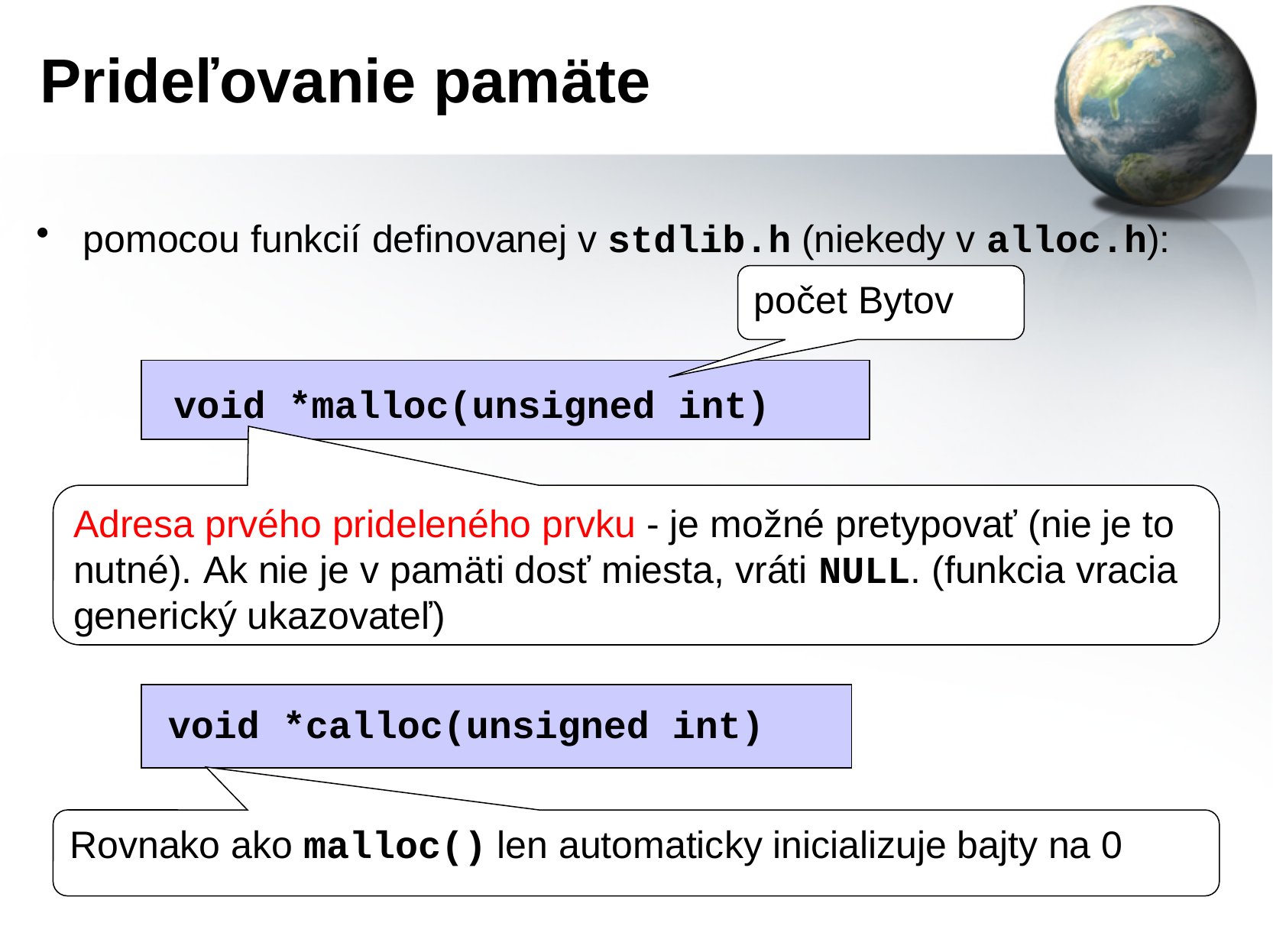

# Prideľovanie pamäte
pomocou funkcií definovanej v stdlib.h (niekedy v alloc.h):

počet Bytov

void *malloc(unsigned int)
Adresa prvého prideleného prvku - je možné pretypovať (nie je to nutné). Ak nie je v pamäti dosť miesta, vráti NULL. (funkcia vracia generický ukazovateľ)

void *calloc(unsigned int)
Rovnako ako malloc() len automaticky inicializuje bajty na 0